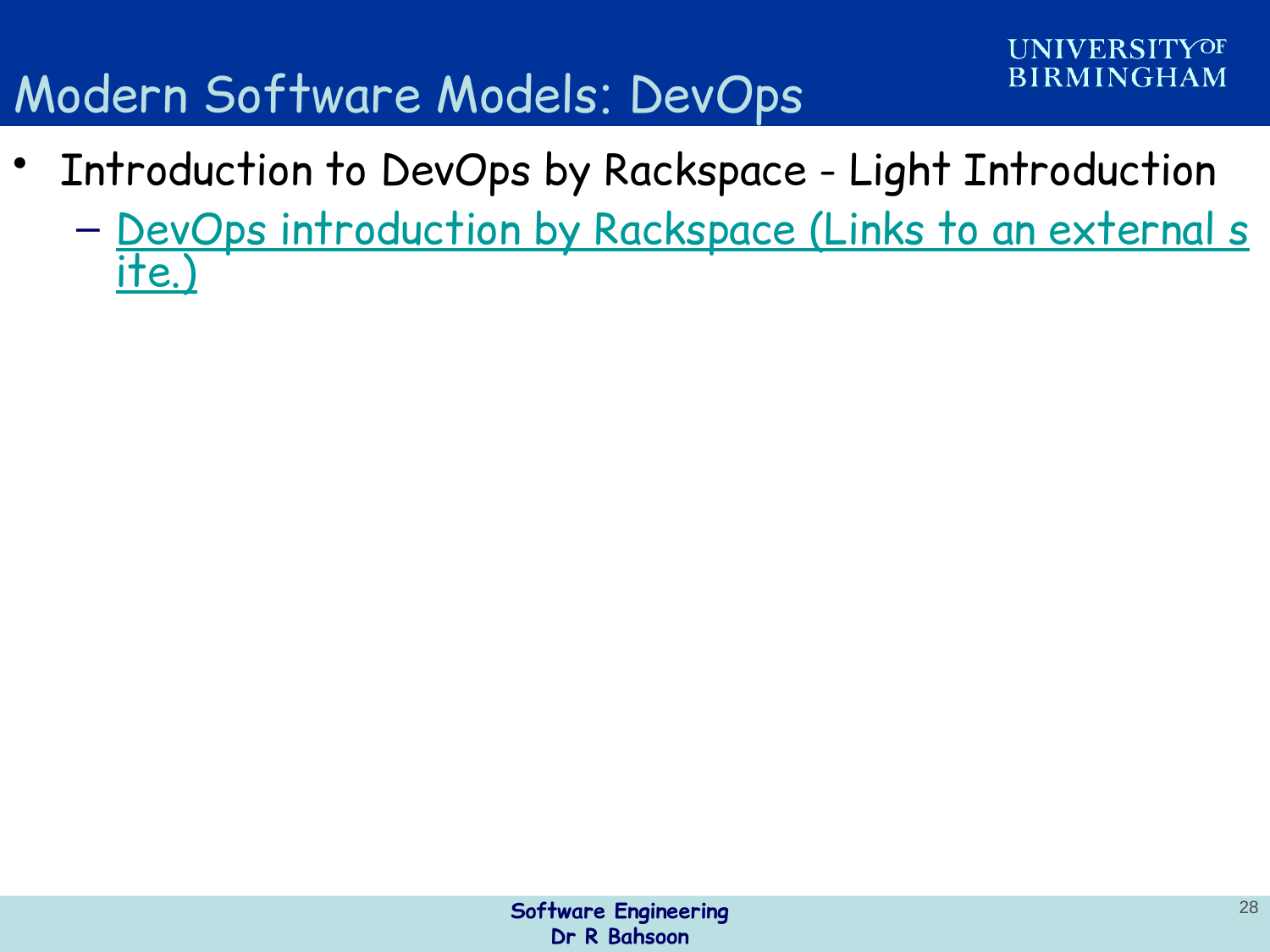

# Modern Software Models: DevOps
Introduction to DevOps by Rackspace - Light Introduction
DevOps introduction by Rackspace (Links to an external site.)

Software Engineering
Dr R Bahsoon
28